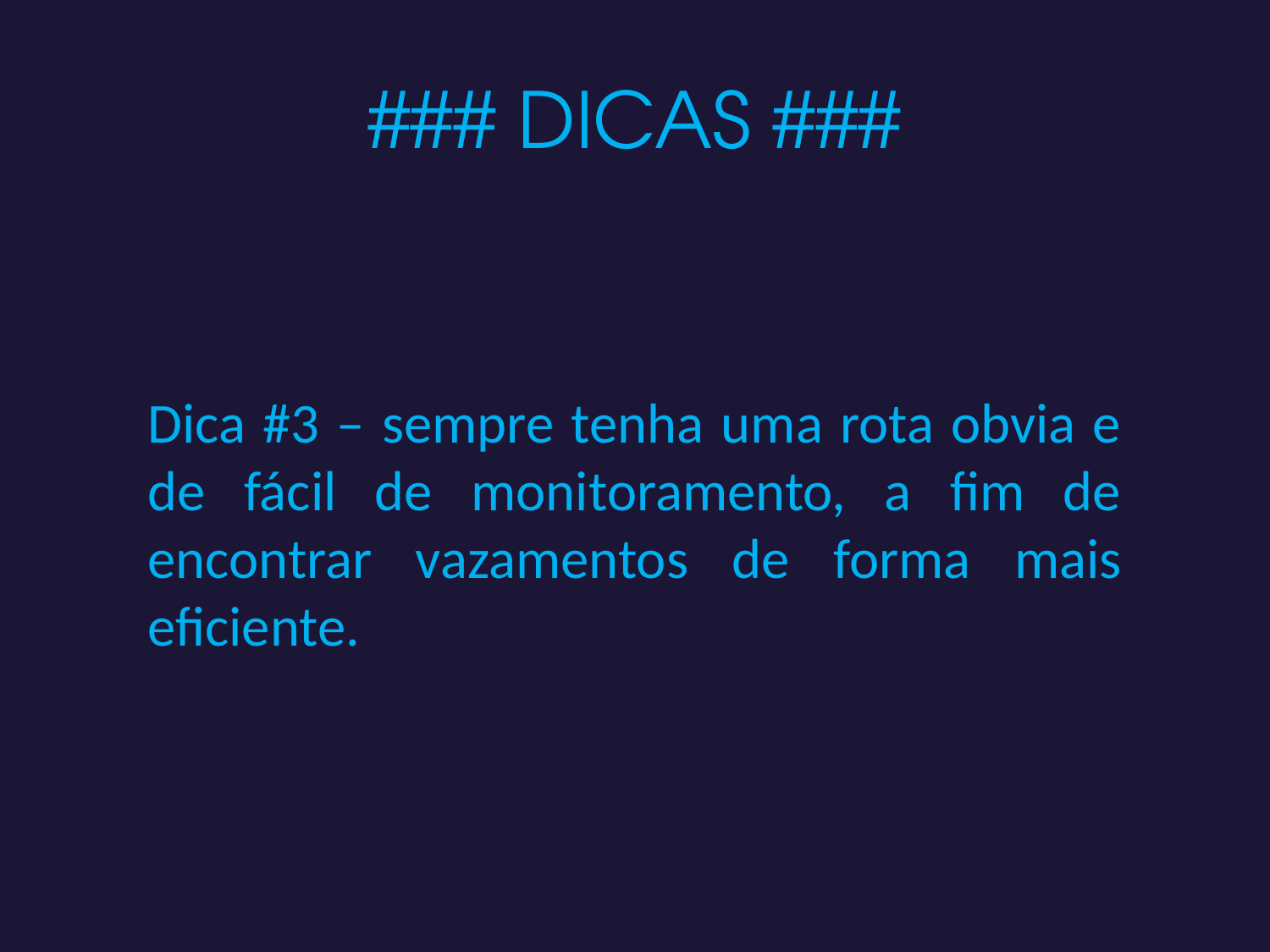

# ### DICAS ###

Dica #3 – sempre tenha uma rota obvia e de fácil de monitoramento, a fim de encontrar vazamentos de forma mais eficiente.